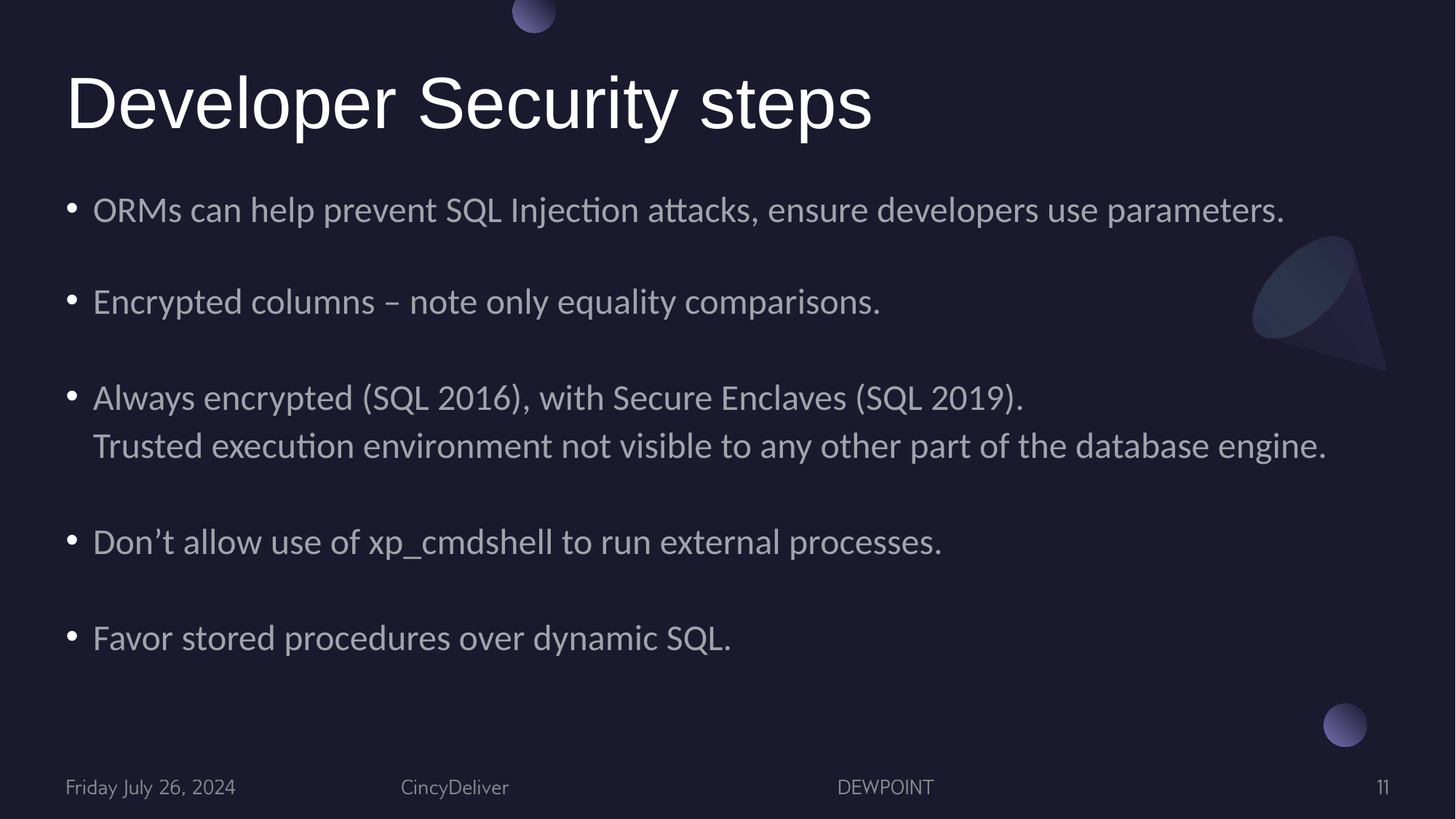

# Developer Security steps
ORMs can help prevent SQL Injection attacks, ensure developers use parameters.
Encrypted columns – note only equality comparisons.
Always encrypted (SQL 2016), with Secure Enclaves (SQL 2019).
Trusted execution environment not visible to any other part of the database engine.
Don’t allow use of xp_cmdshell to run external processes.
Favor stored procedures over dynamic SQL.

Friday July 26, 2024
CincyDeliver				DEWPOINT
11